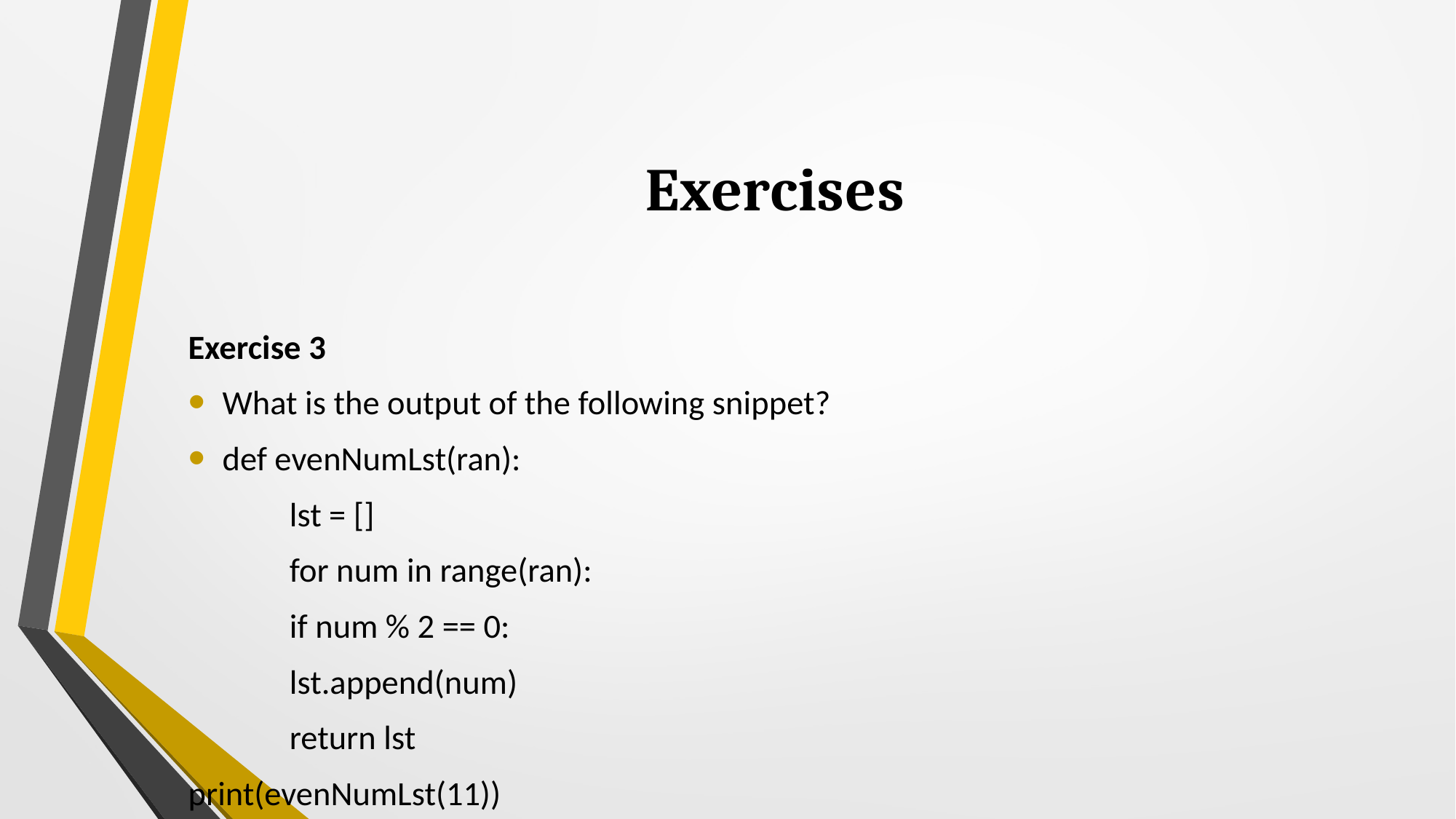

# Exercises
Exercise 3
What is the output of the following snippet?
def evenNumLst(ran):
	lst = []
	for num in range(ran):
		if num % 2 == 0:
		lst.append(num)
		return lst
print(evenNumLst(11))